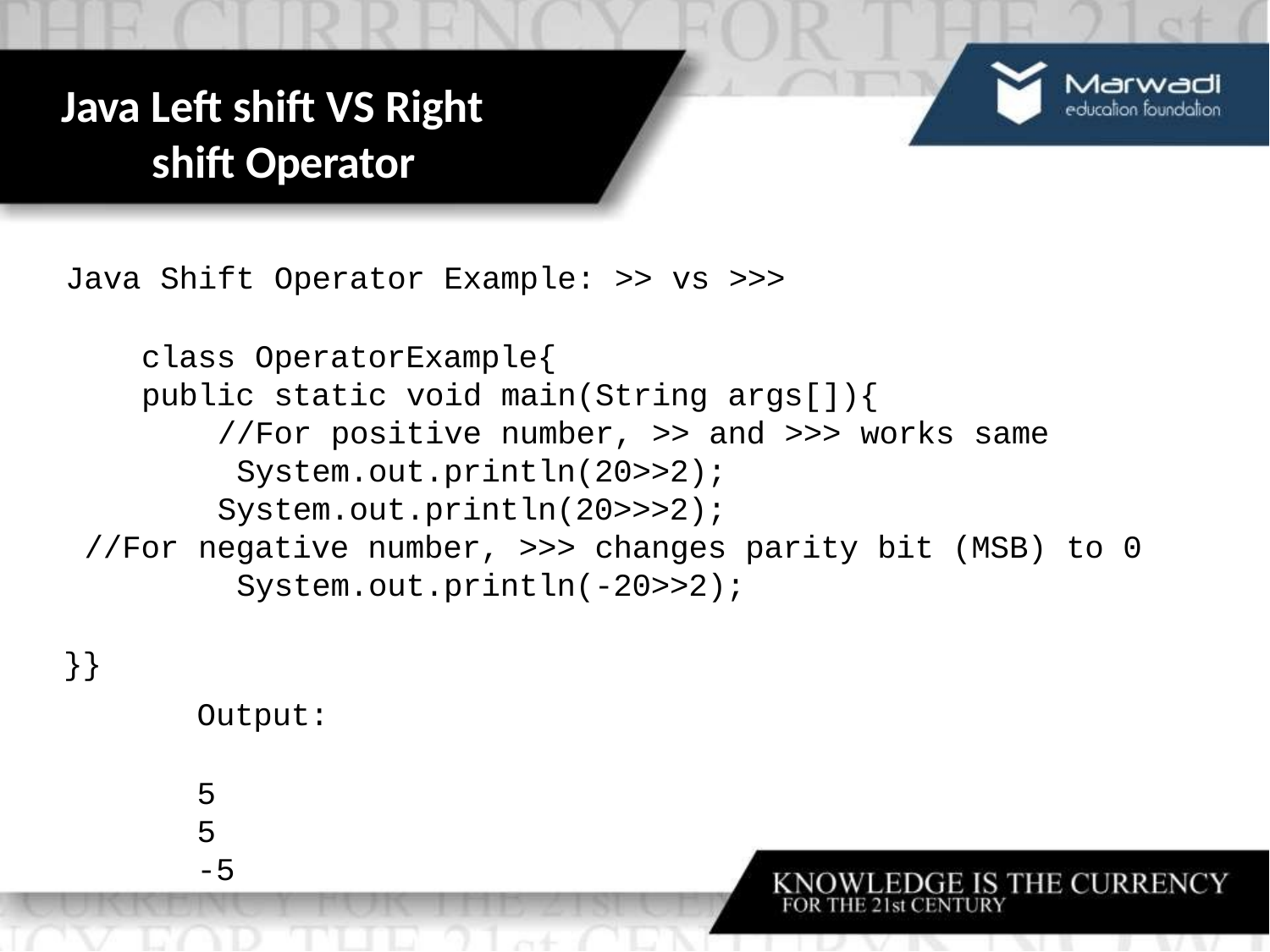

# Java Left shift VS Right  shift Operator
Java Shift Operator Example: >> vs >>>

class OperatorExample{
public static void main(String args[]){
//For positive number, >> and >>> works same  System.out.println(20>>2);  System.out.println(20>>>2);
//For negative number, >>> changes parity bit (MSB) to 0  System.out.println(-20>>2);

}}
Output:

5
5
-5